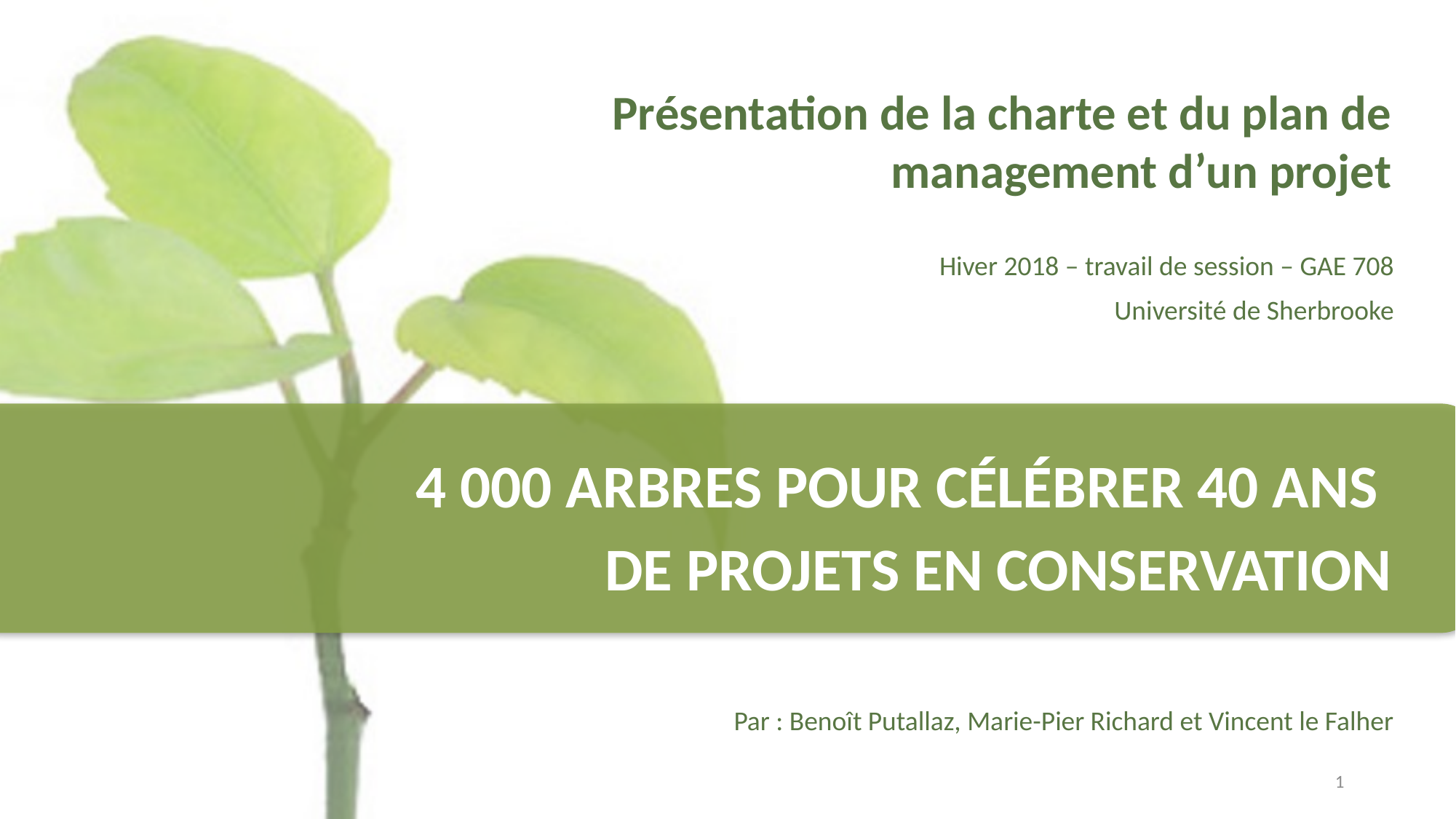

Présentation de la charte et du plan de management d’un projet

Hiver 2018 – travail de session – GAE 708
Université de Sherbrooke

4 000 ARBRES POUR CÉLÉBRER 40 ANS
DE PROJETS EN CONSERVATION
 Par : Benoît Putallaz, Marie-Pier Richard et Vincent le Falher
1